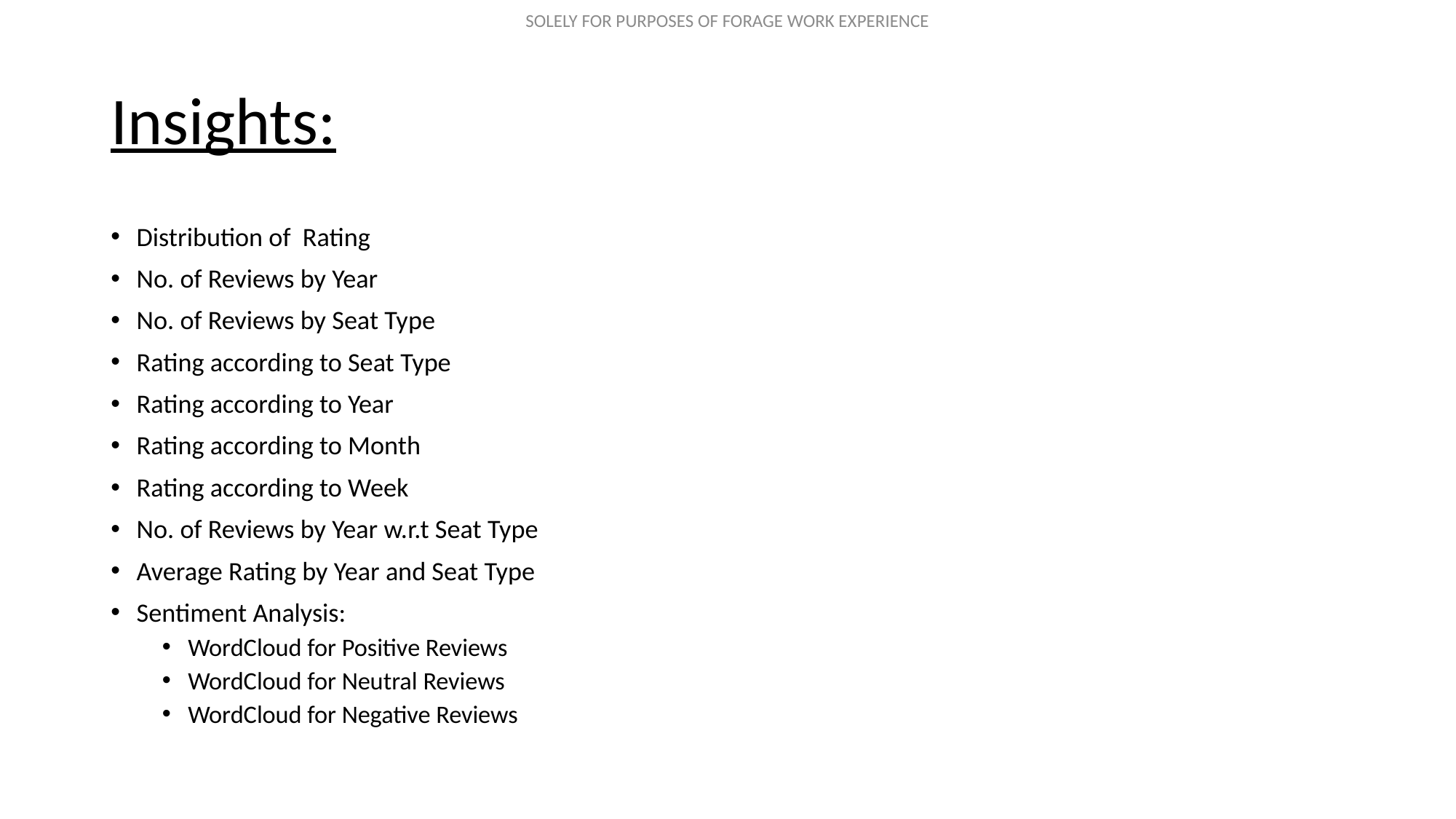

# Insights:
Distribution of  Rating
No. of Reviews by Year
No. of Reviews by Seat Type
Rating according to Seat Type
Rating according to Year
Rating according to Month
Rating according to Week
No. of Reviews by Year w.r.t Seat Type
Average Rating by Year and Seat Type
Sentiment Analysis:
WordCloud for Positive Reviews
WordCloud for Neutral Reviews
WordCloud for Negative Reviews